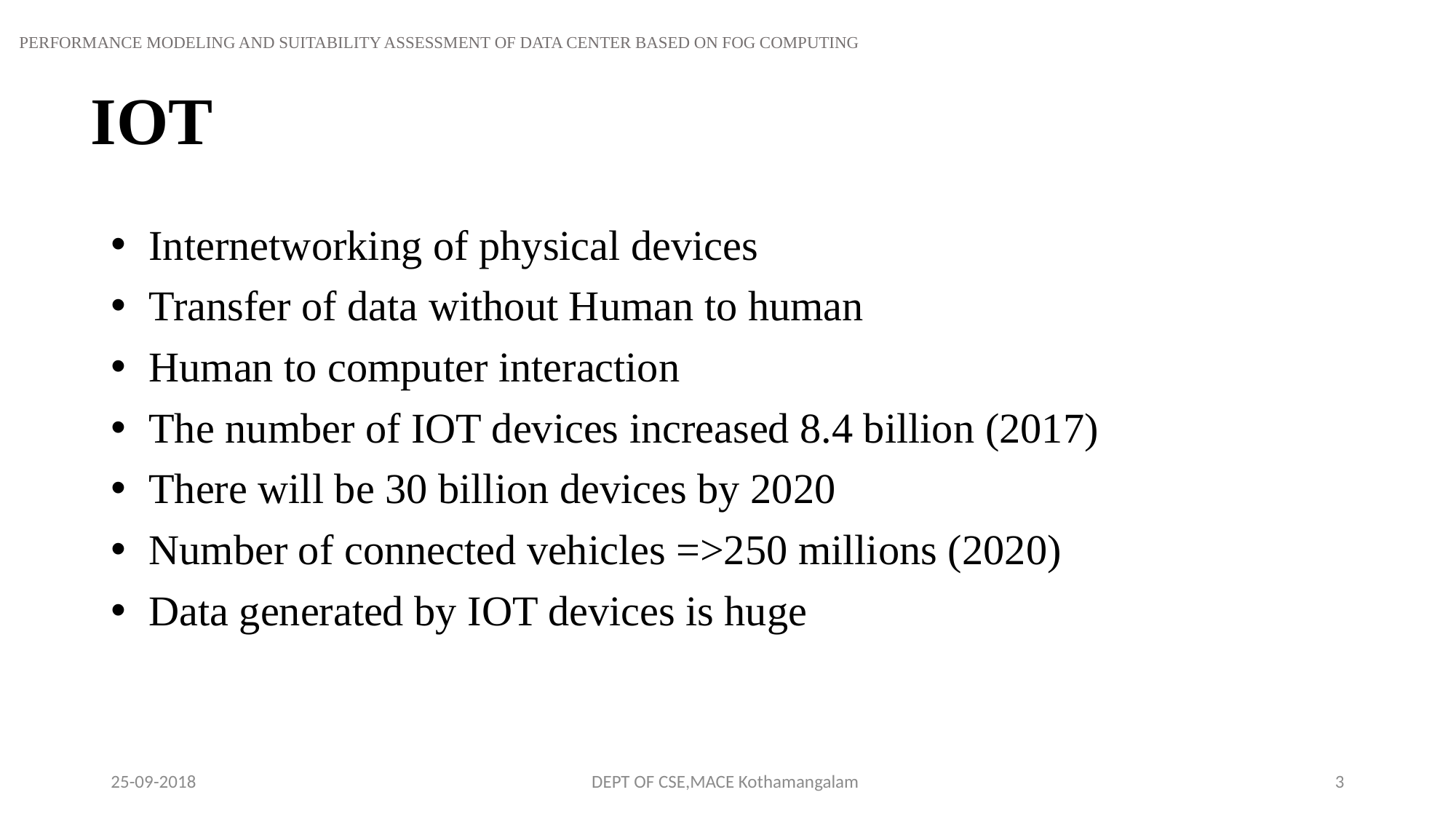

PERFORMANCE MODELING AND SUITABILITY ASSESSMENT OF DATA CENTER BASED ON FOG COMPUTING
# IOT
 Internetworking of physical devices
 Transfer of data without Human to human
 Human to computer interaction
 The number of IOT devices increased 8.4 billion (2017)
 There will be 30 billion devices by 2020
 Number of connected vehicles =>250 millions (2020)
 Data generated by IOT devices is huge

25-09-2018
DEPT OF CSE,MACE Kothamangalam
3